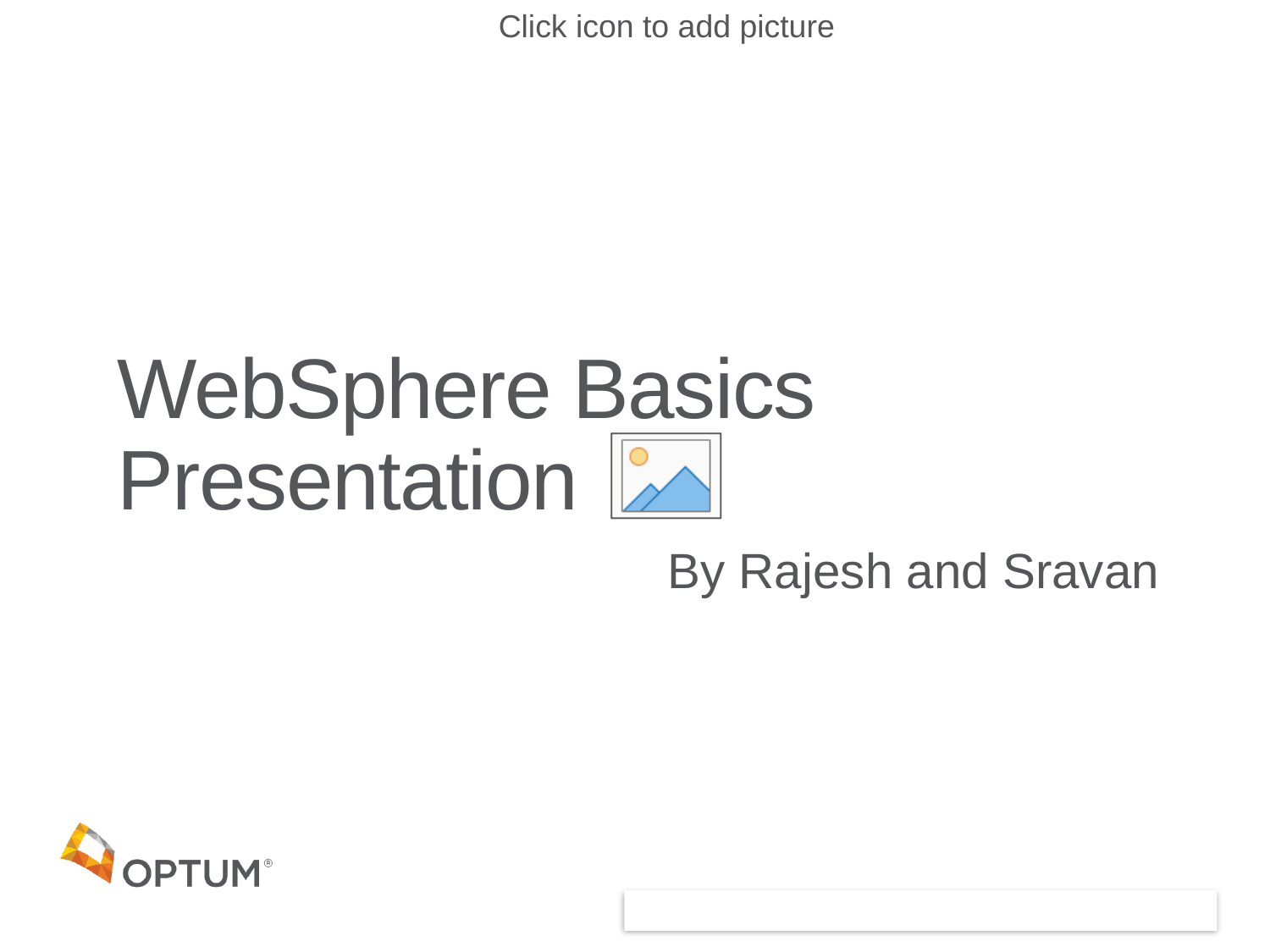

# WebSphere Basics Presentation
                                        By Rajesh and Sravan